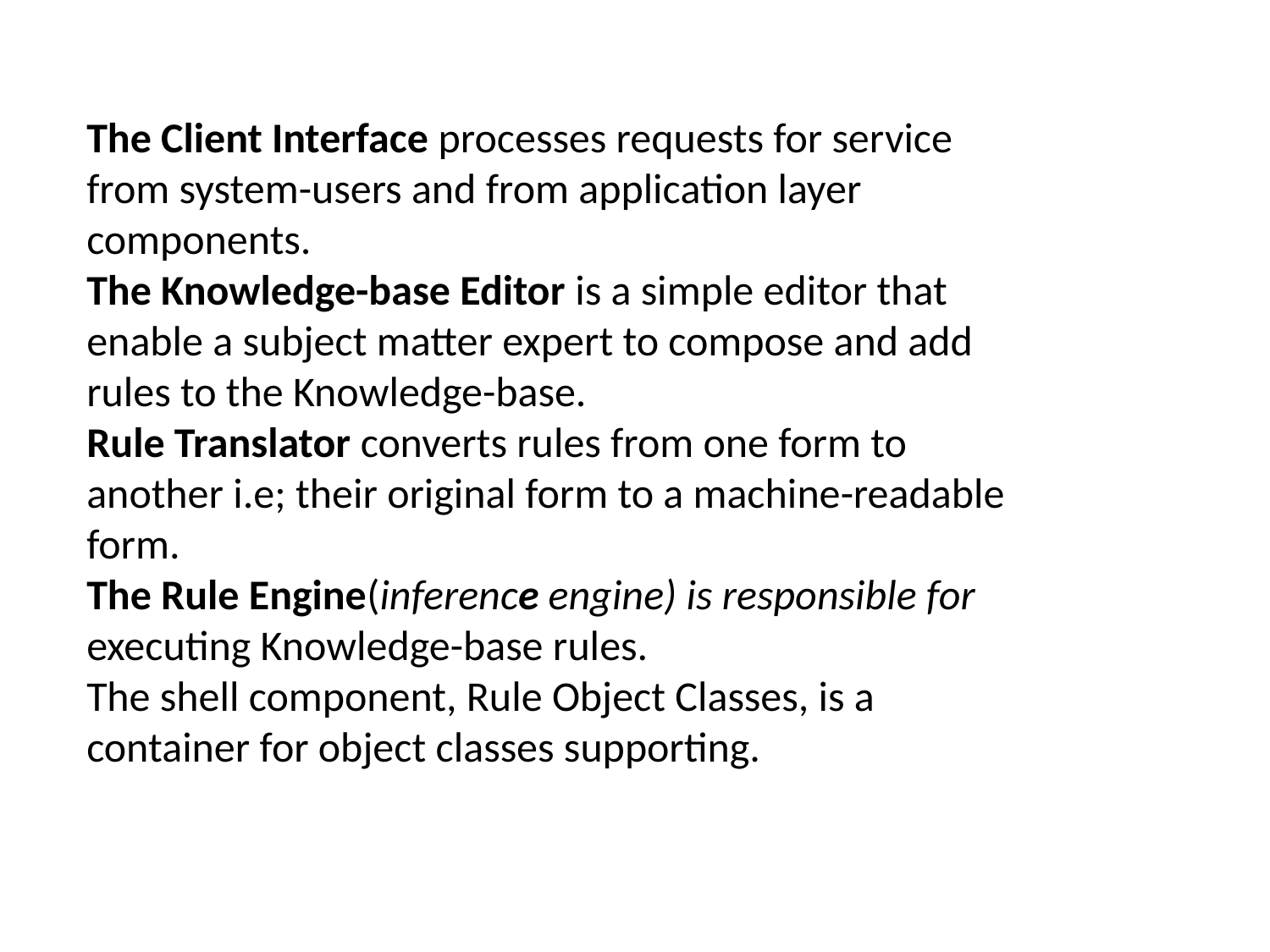

The Client Interface processes requests for service
from system-users and from application layer
components.
The Knowledge-base Editor is a simple editor that
enable a subject matter expert to compose and add
rules to the Knowledge-base.
Rule Translator converts rules from one form to
another i.e; their original form to a machine-readable
form.
The Rule Engine(inference engine) is responsible for
executing Knowledge-base rules.
The shell component, Rule Object Classes, is a
container for object classes supporting.